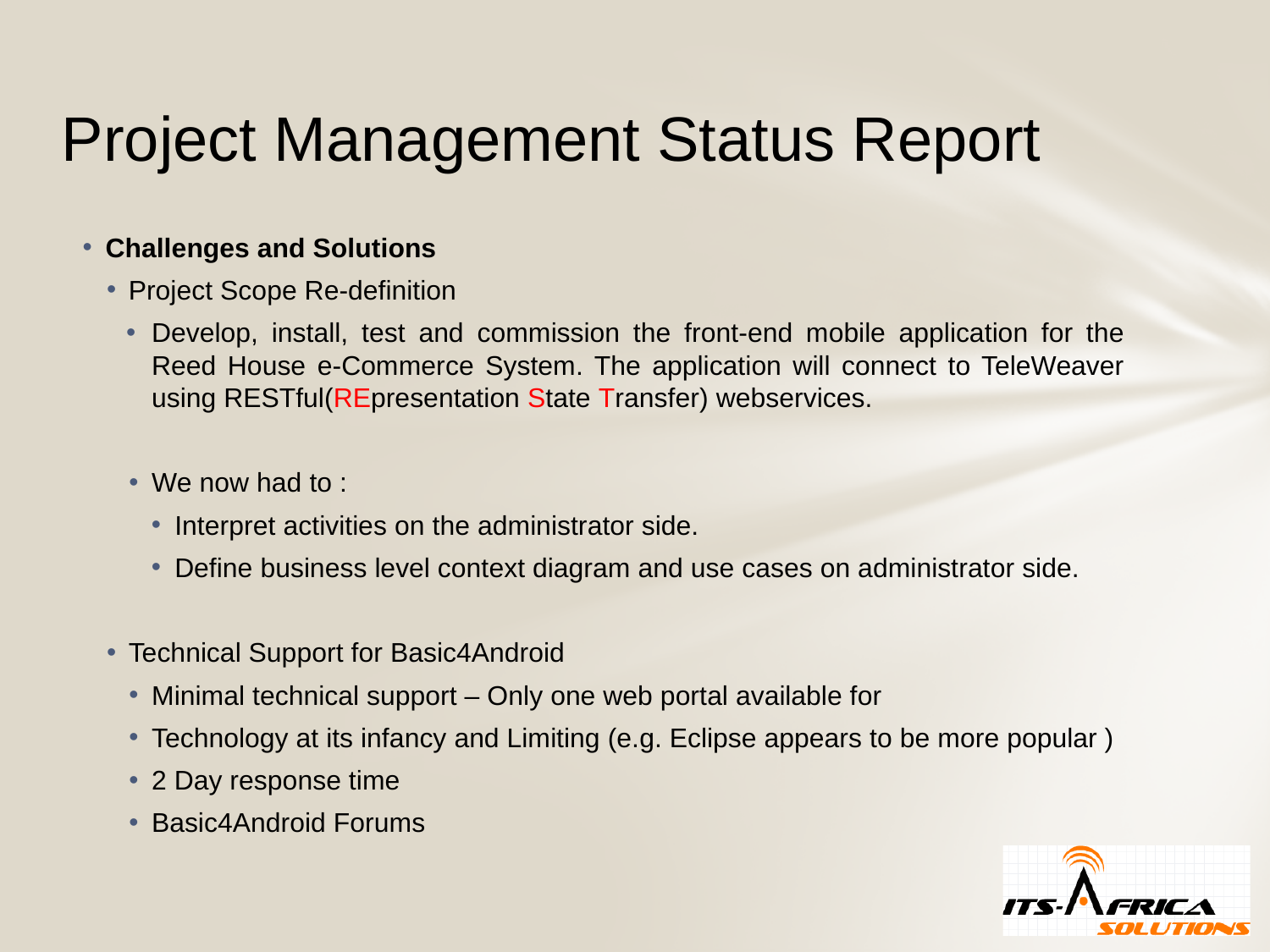

# Project Management Status Report

Challenges and Solutions
Project Scope Re-definition
Develop, install, test and commission the front-end mobile application for the Reed House e-Commerce System. The application will connect to TeleWeaver using RESTful(REpresentation State Transfer) webservices.

We now had to :
Interpret activities on the administrator side.
Define business level context diagram and use cases on administrator side.

Technical Support for Basic4Android
Minimal technical support – Only one web portal available for
Technology at its infancy and Limiting (e.g. Eclipse appears to be more popular )
2 Day response time
Basic4Android Forums